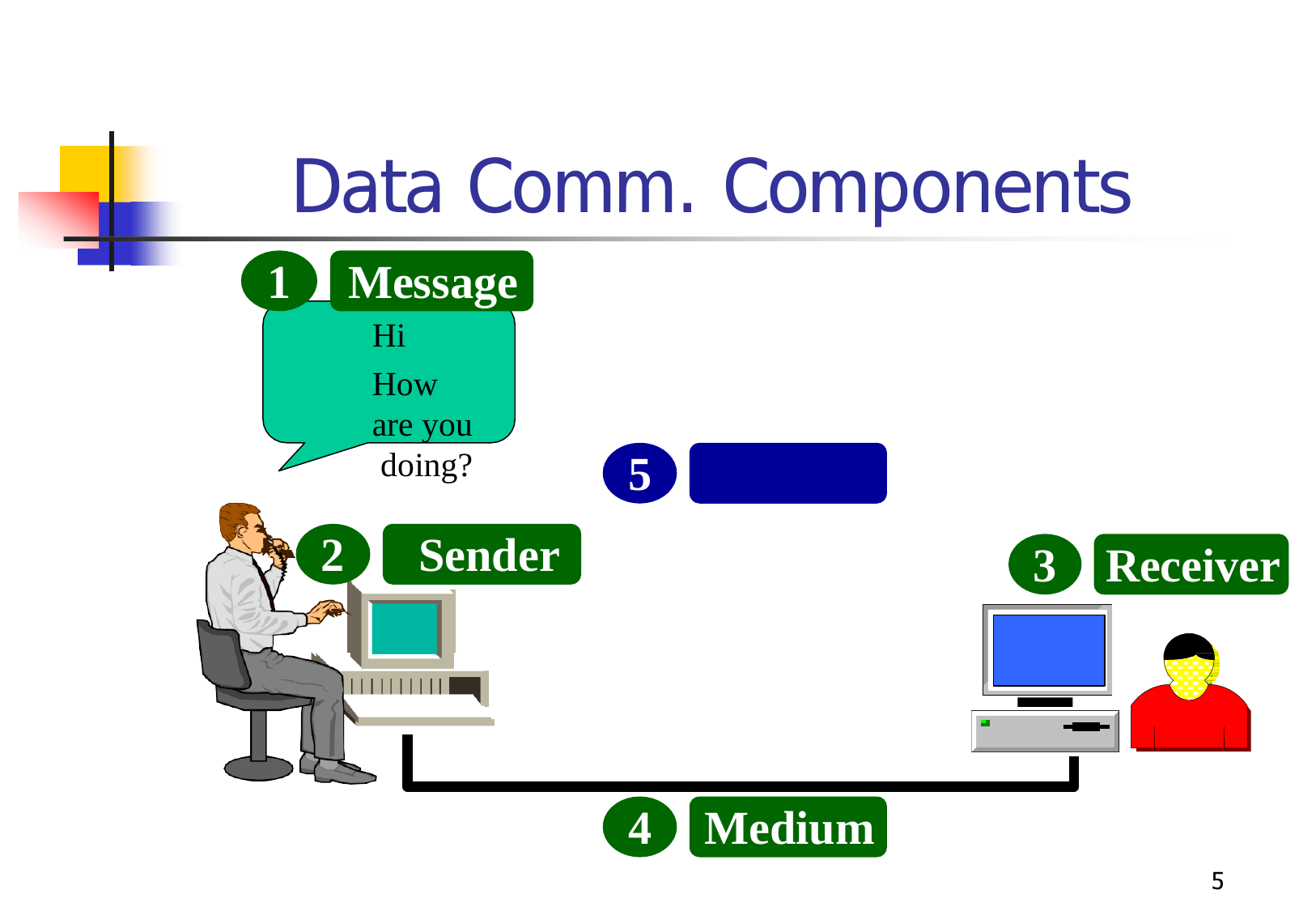

# Data Comm. Components

1	Message

Hi
How are you  doing?

5	Protocol

2	Sender

3	Receiver

4	Medium
5